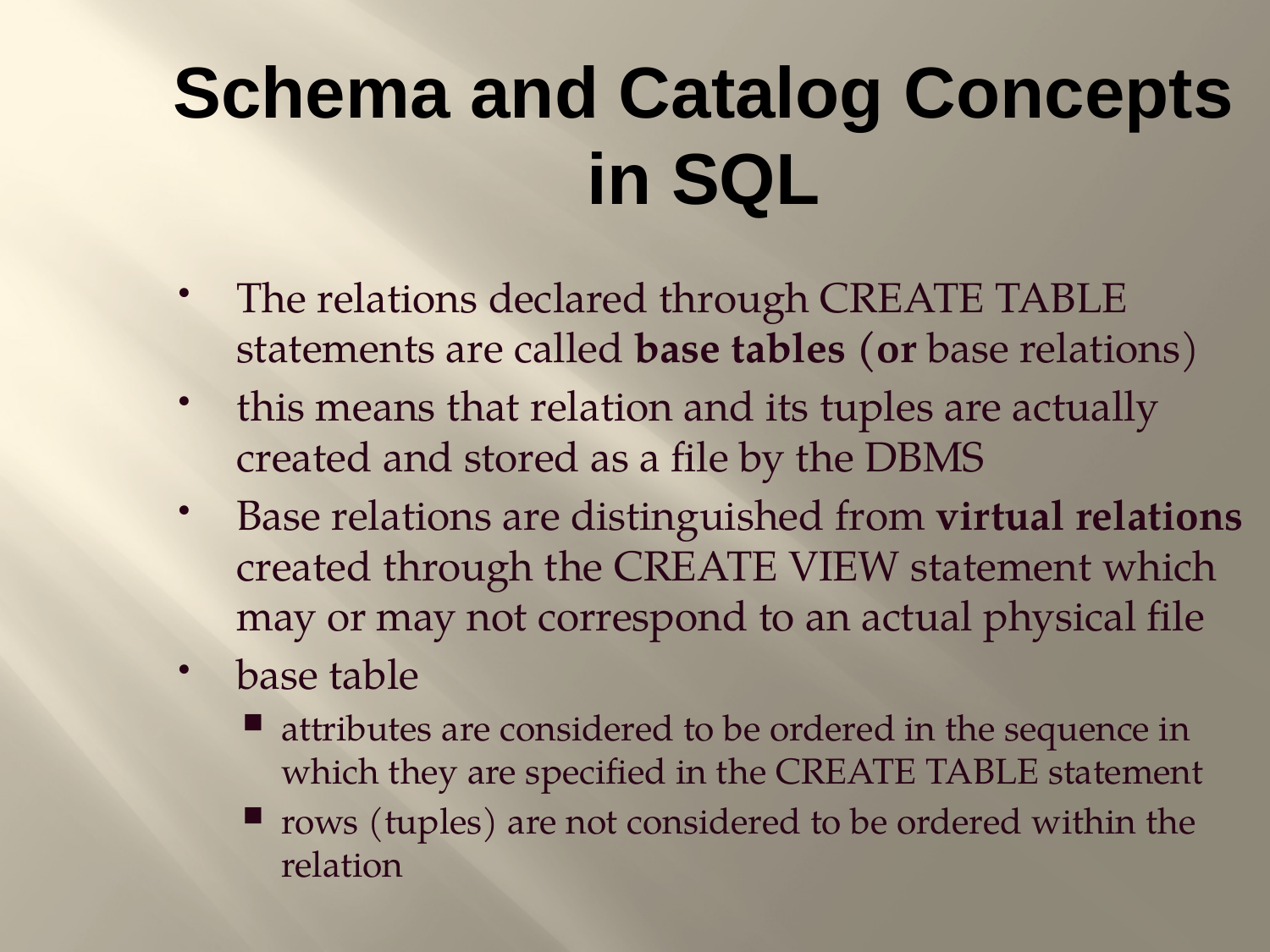

Schema and Catalog Concepts in SQL
The relations declared through CREATE TABLE statements are called base tables (or base relations)
this means that relation and its tuples are actually created and stored as a file by the DBMS
Base relations are distinguished from virtual relations created through the CREATE VIEW statement which may or may not correspond to an actual physical file
base table
attributes are considered to be ordered in the sequence in which they are specified in the CREATE TABLE statement
rows (tuples) are not considered to be ordered within the relation